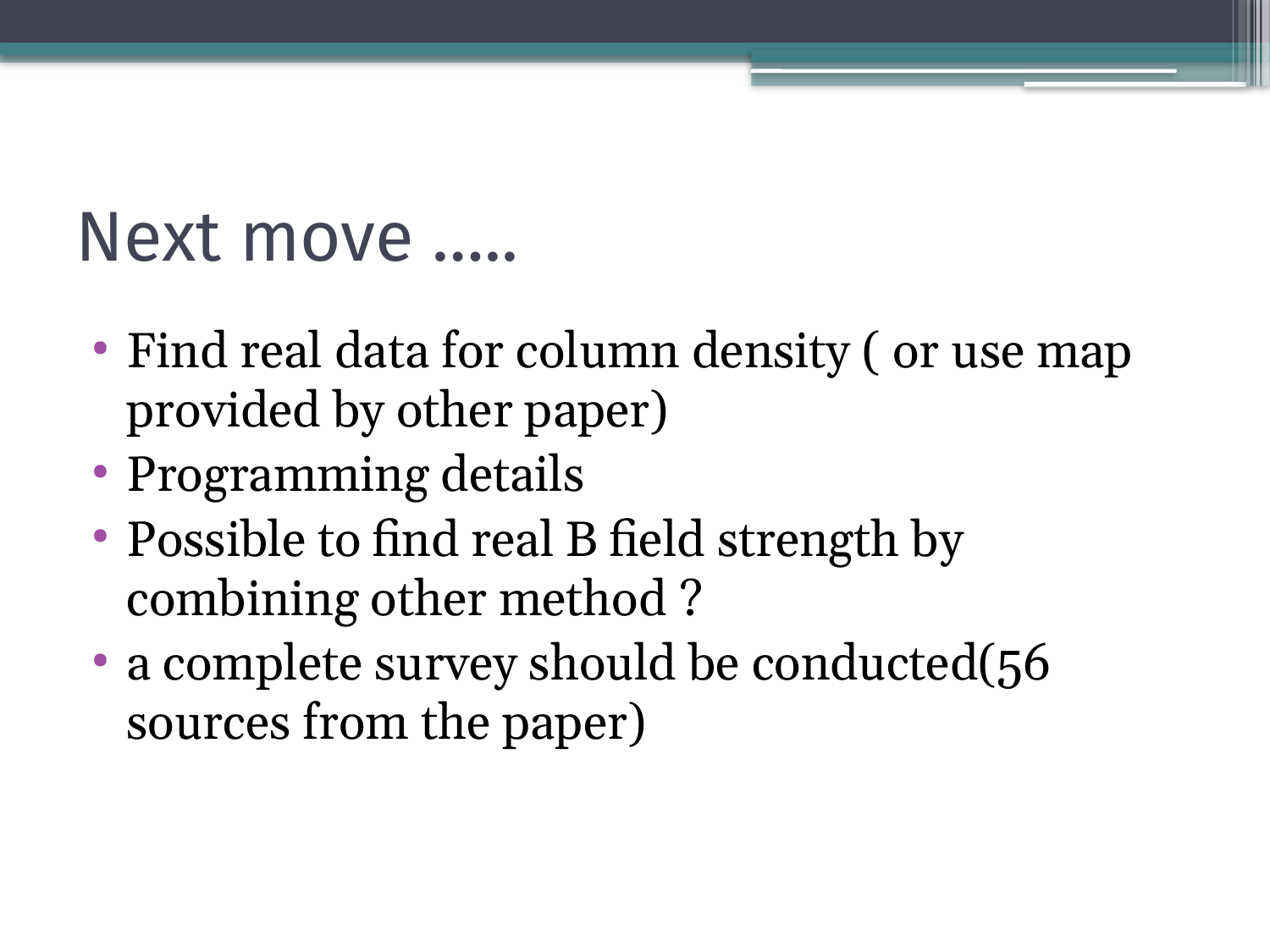

# Next move …..
Find real data for column density ( or use map provided by other paper)
Programming details
Possible to find real B field strength by combining other method ?
a complete survey should be conducted(56 sources from the paper)